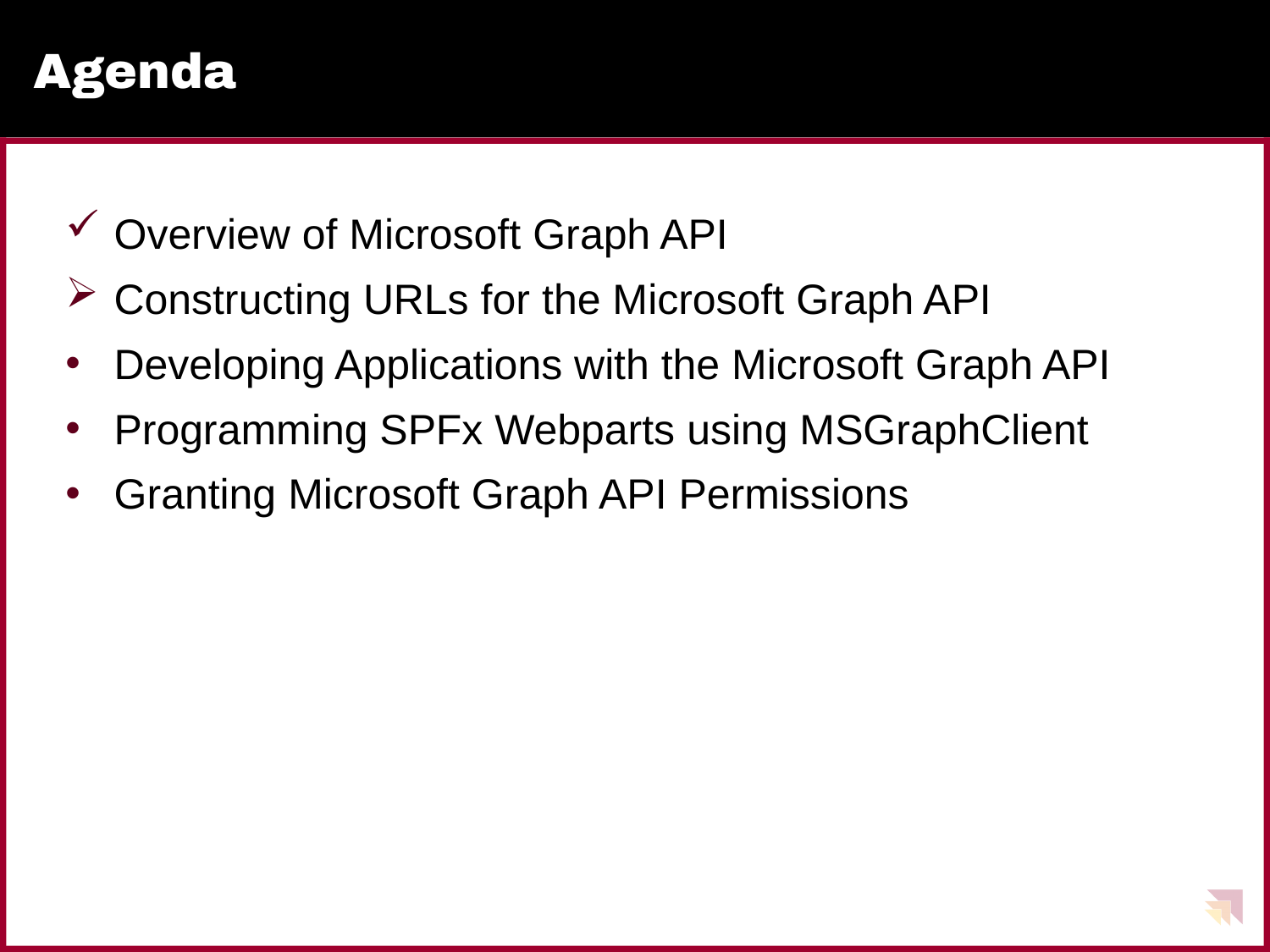

# Agenda
Overview of Microsoft Graph API
Constructing URLs for the Microsoft Graph API
Developing Applications with the Microsoft Graph API
Programming SPFx Webparts using MSGraphClient
Granting Microsoft Graph API Permissions